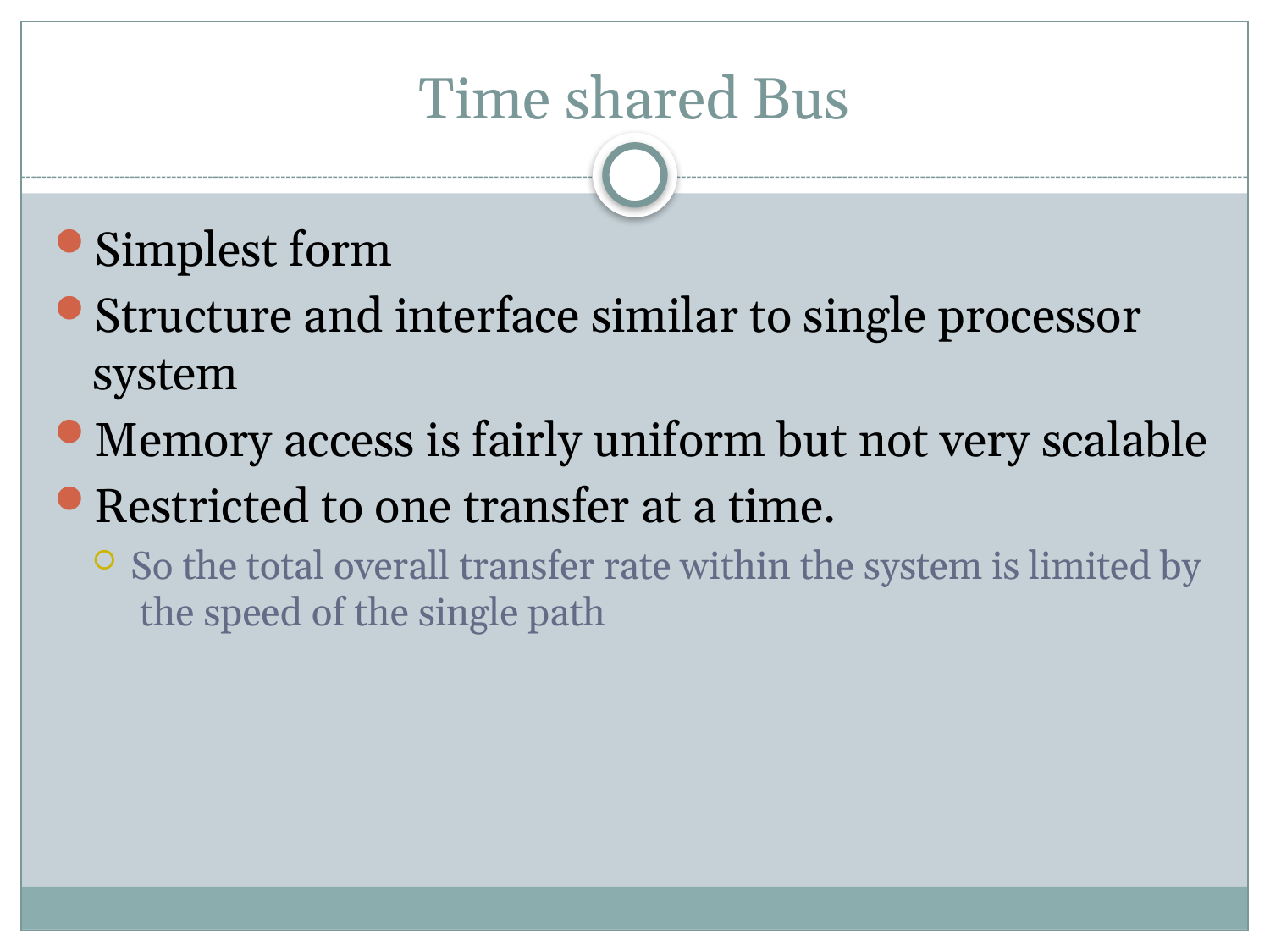

# Time shared Bus
Simplest form
Structure and interface similar to single processor system
Memory access is fairly uniform but not very scalable
Restricted to one transfer at a time.
So the total overall transfer rate within the system is limited by  the speed of the single path